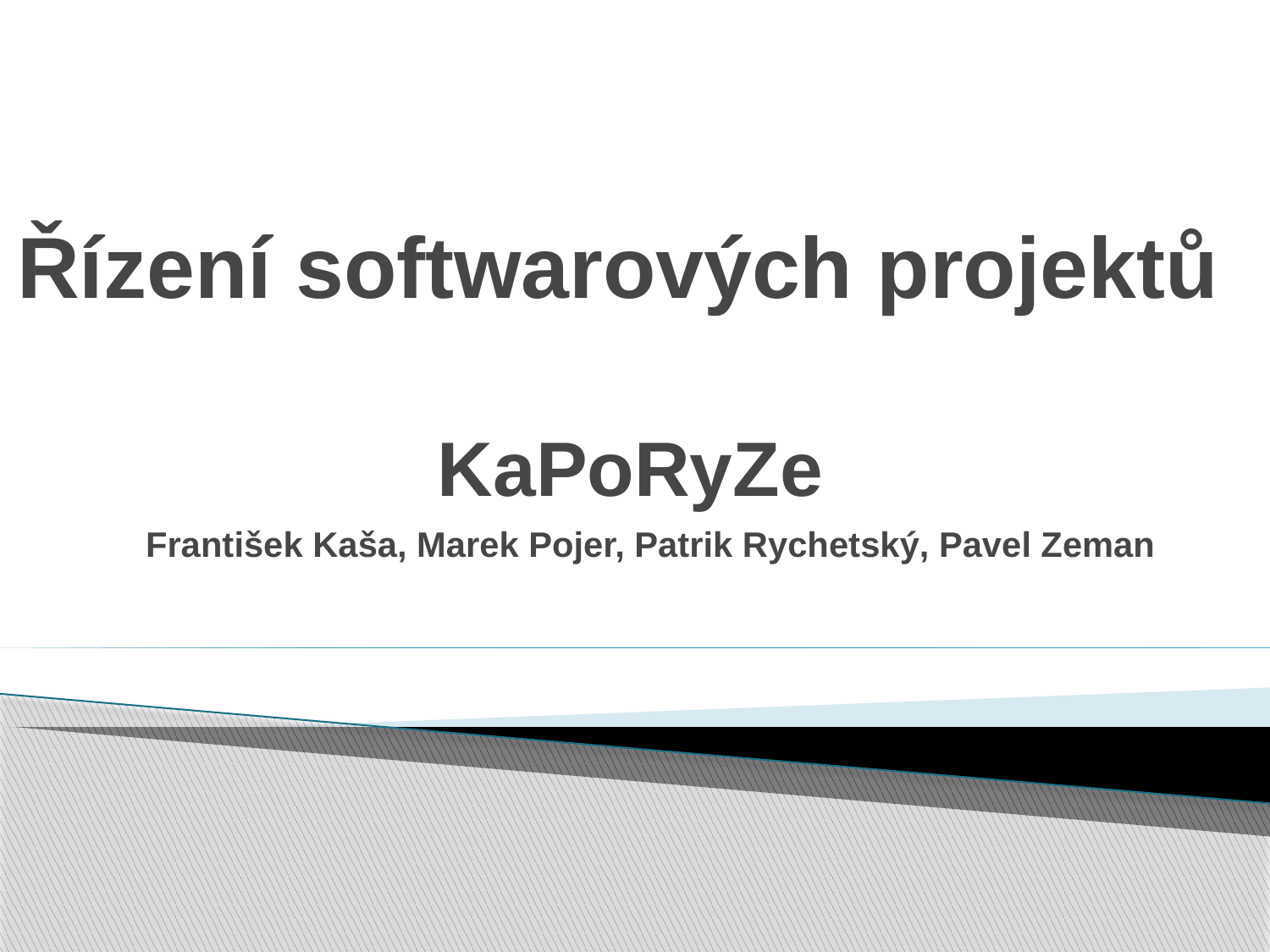

# Řízení softwarových projektů KaPoRyZe
František Kaša, Marek Pojer, Patrik Rychetský, Pavel Zeman